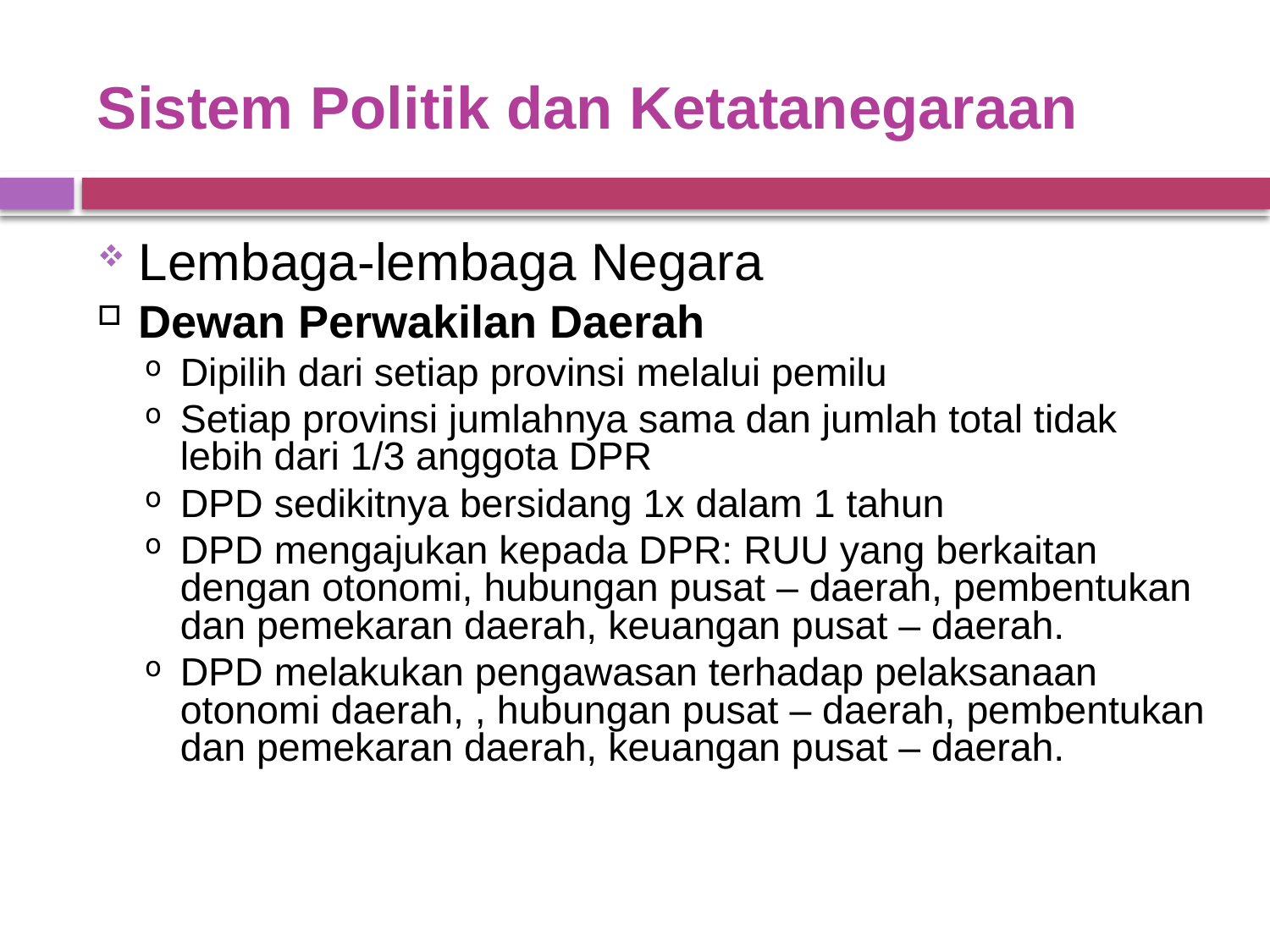

# Sistem Politik dan Ketatanegaraan
Lembaga-lembaga Negara
Dewan Perwakilan Daerah
Dipilih dari setiap provinsi melalui pemilu
Setiap provinsi jumlahnya sama dan jumlah total tidak lebih dari 1/3 anggota DPR
DPD sedikitnya bersidang 1x dalam 1 tahun
DPD mengajukan kepada DPR: RUU yang berkaitan dengan otonomi, hubungan pusat – daerah, pembentukan dan pemekaran daerah, keuangan pusat – daerah.
DPD melakukan pengawasan terhadap pelaksanaan otonomi daerah, , hubungan pusat – daerah, pembentukan dan pemekaran daerah, keuangan pusat – daerah.